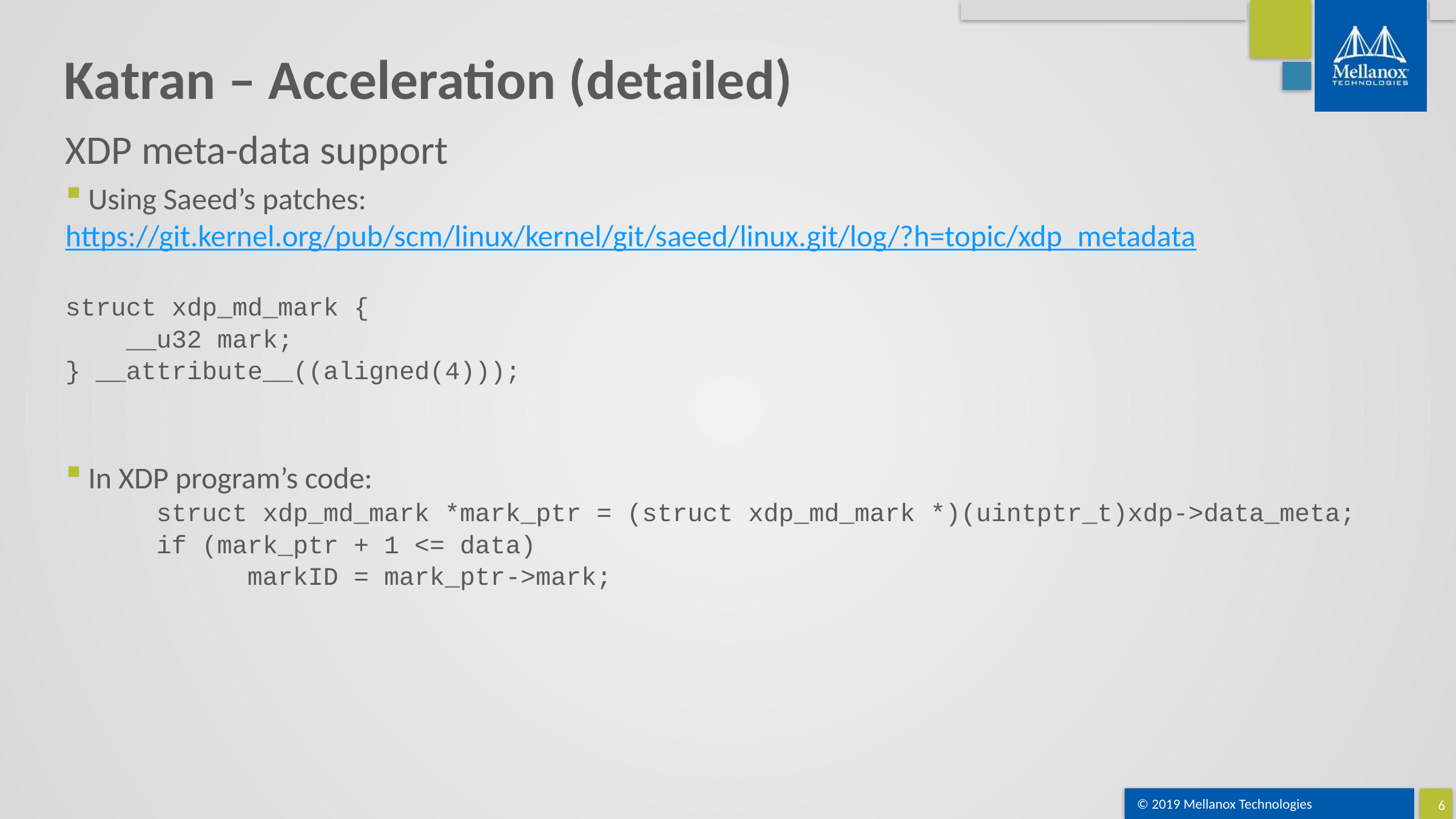

# Katran – Acceleration (detailed)
XDP meta-data support
Using Saeed’s patches:
https://git.kernel.org/pub/scm/linux/kernel/git/saeed/linux.git/log/?h=topic/xdp_metadata

struct xdp_md_mark {
    __u32 mark;
} __attribute__((aligned(4)));

In XDP program’s code:
	struct xdp_md_mark *mark_ptr = (struct xdp_md_mark *)(uintptr_t)xdp->data_meta;
	if (mark_ptr + 1 <= data)
		markID = mark_ptr->mark;